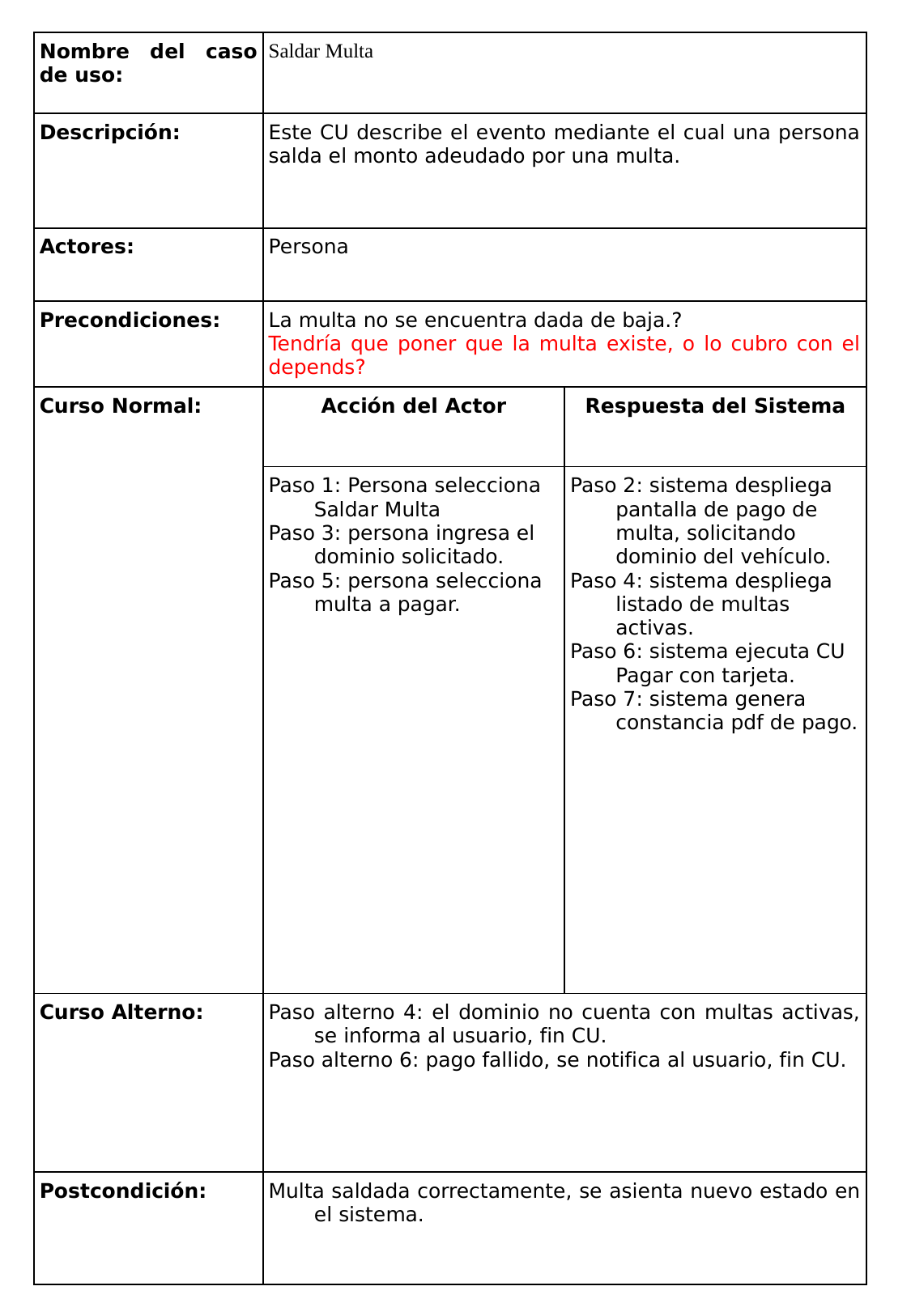

| Nombre del caso de uso: | Saldar Multa |  |
| --- | --- | --- |
| Descripción: | Este CU describe el evento mediante el cual una persona salda el monto adeudado por una multa. |  |
| Actores: | Persona |  |
| Precondiciones: | La multa no se encuentra dada de baja.? Tendría que poner que la multa existe, o lo cubro con el depends? |  |
| Curso Normal: | Acción del Actor | Respuesta del Sistema |
|  | Paso 1: Persona selecciona Saldar Multa Paso 3: persona ingresa el dominio solicitado. Paso 5: persona selecciona multa a pagar. | Paso 2: sistema despliega pantalla de pago de multa, solicitando dominio del vehículo. Paso 4: sistema despliega listado de multas activas. Paso 6: sistema ejecuta CU Pagar con tarjeta. Paso 7: sistema genera constancia pdf de pago. |
| Curso Alterno: | Paso alterno 4: el dominio no cuenta con multas activas, se informa al usuario, fin CU. Paso alterno 6: pago fallido, se notifica al usuario, fin CU. |  |
| Postcondición: | Multa saldada correctamente, se asienta nuevo estado en el sistema. |  |